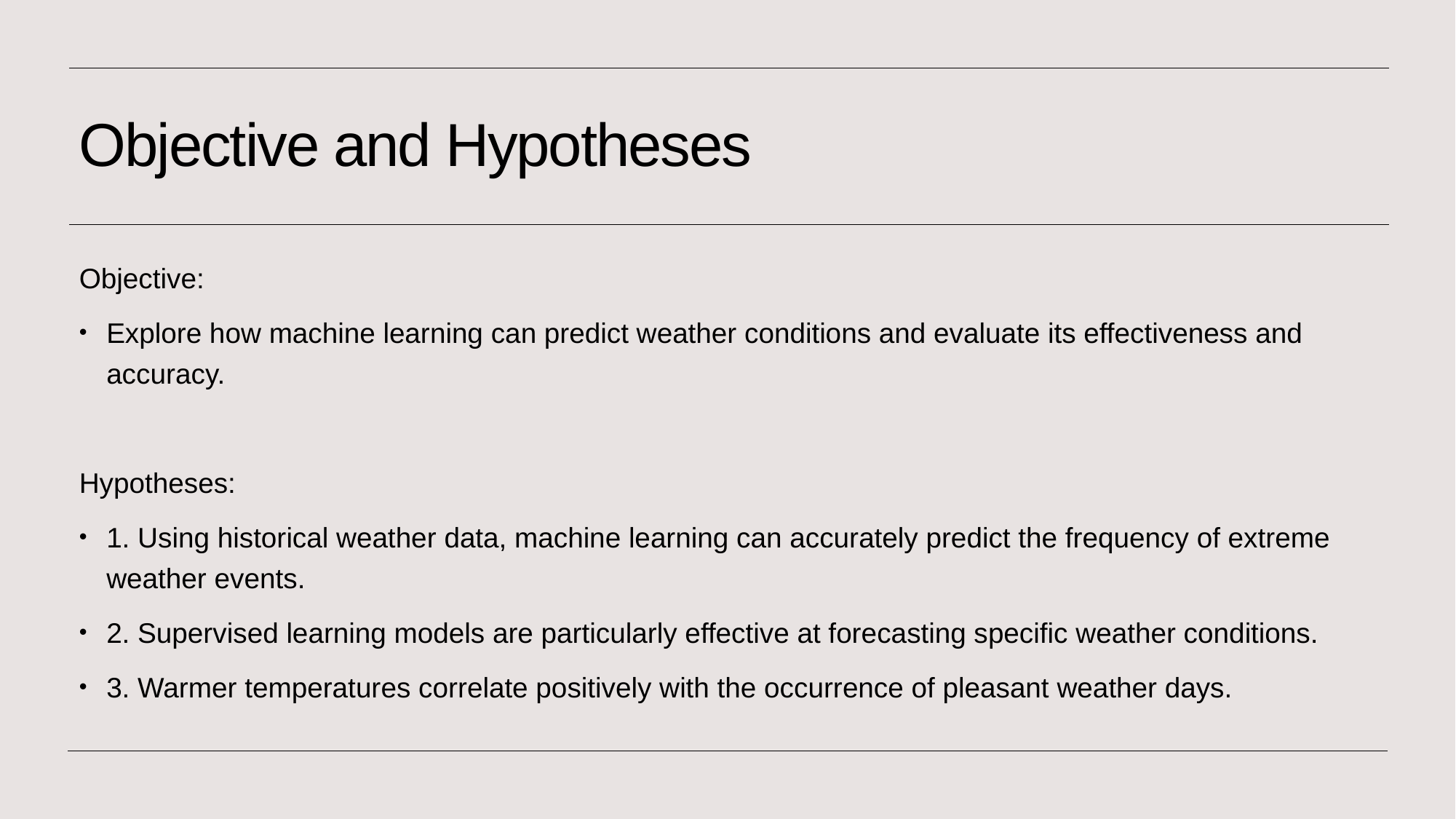

# Objective and Hypotheses
Objective:
Explore how machine learning can predict weather conditions and evaluate its effectiveness and accuracy.

Hypotheses:
1. Using historical weather data, machine learning can accurately predict the frequency of extreme weather events.
2. Supervised learning models are particularly effective at forecasting specific weather conditions.
3. Warmer temperatures correlate positively with the occurrence of pleasant weather days.